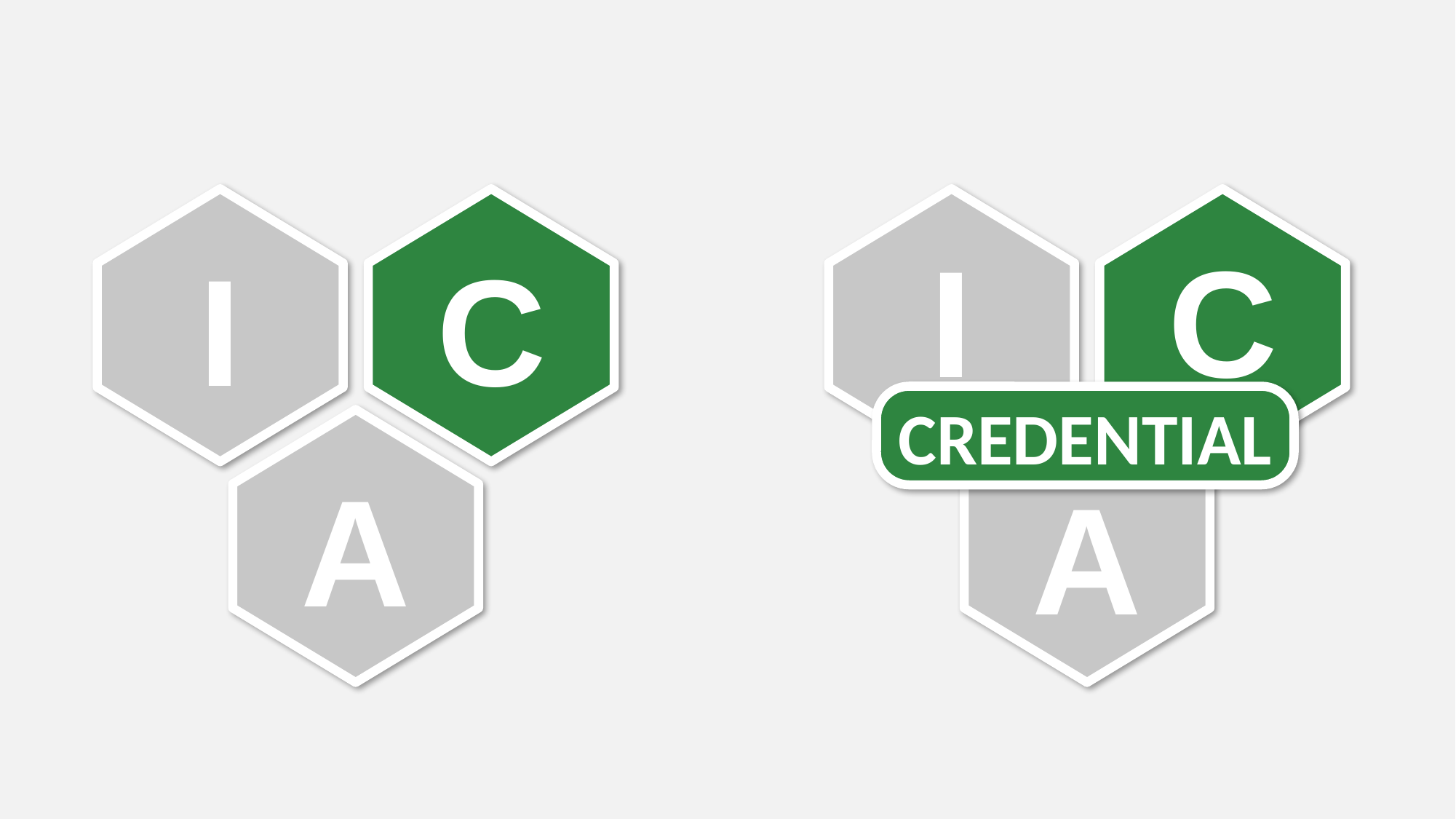

I
I
C
C
CREDENTIAL
A
A